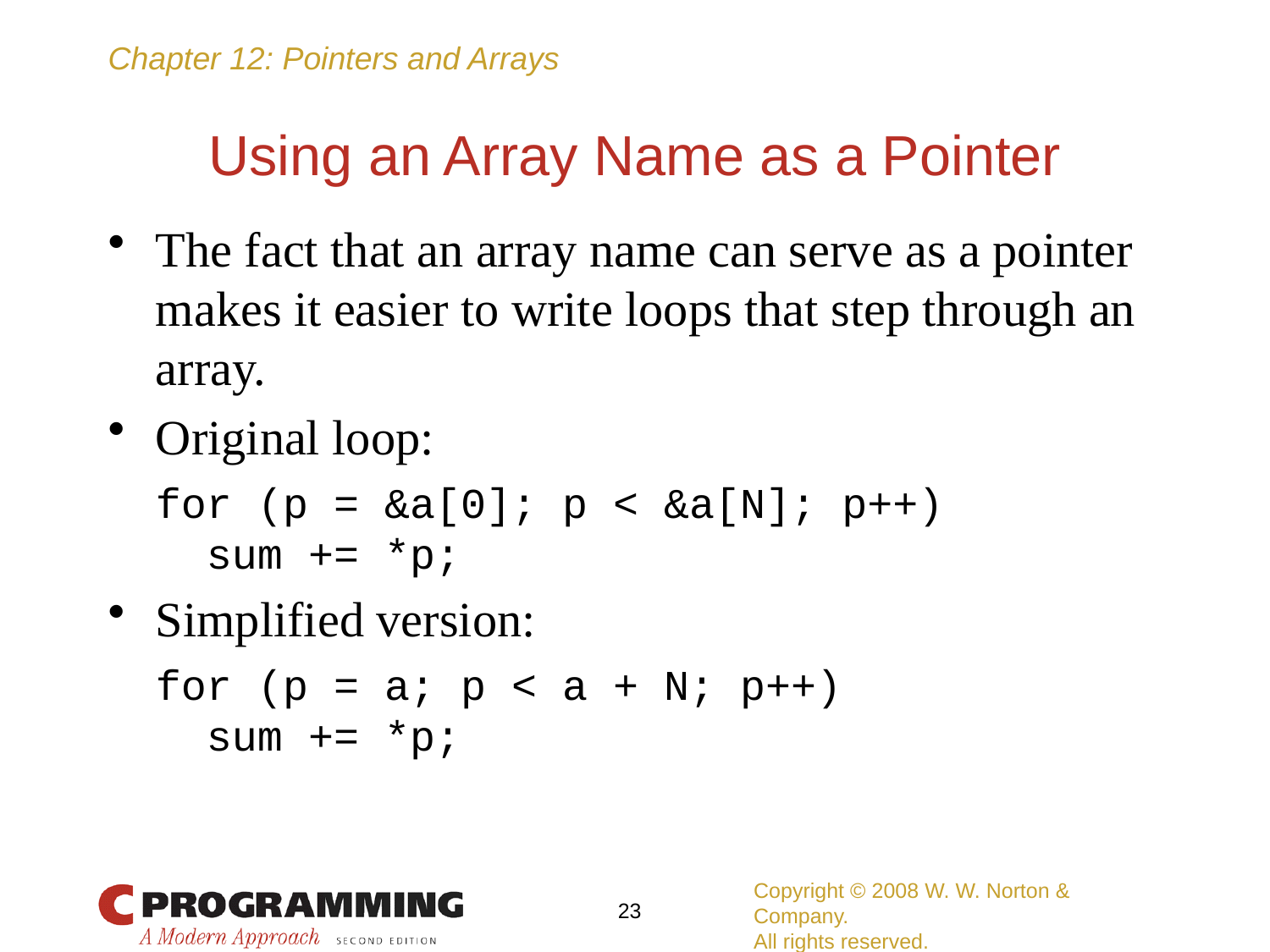

# Using an Array Name as a Pointer
The fact that an array name can serve as a pointer makes it easier to write loops that step through an array.
Original loop:
	for (p = &a[0]; p < &a[N]; p++)
	  sum += *p;
Simplified version:
	for (p = a; p < a + N; p++)
	  sum += *p;
Copyright © 2008 W. W. Norton & Company.
All rights reserved.
23